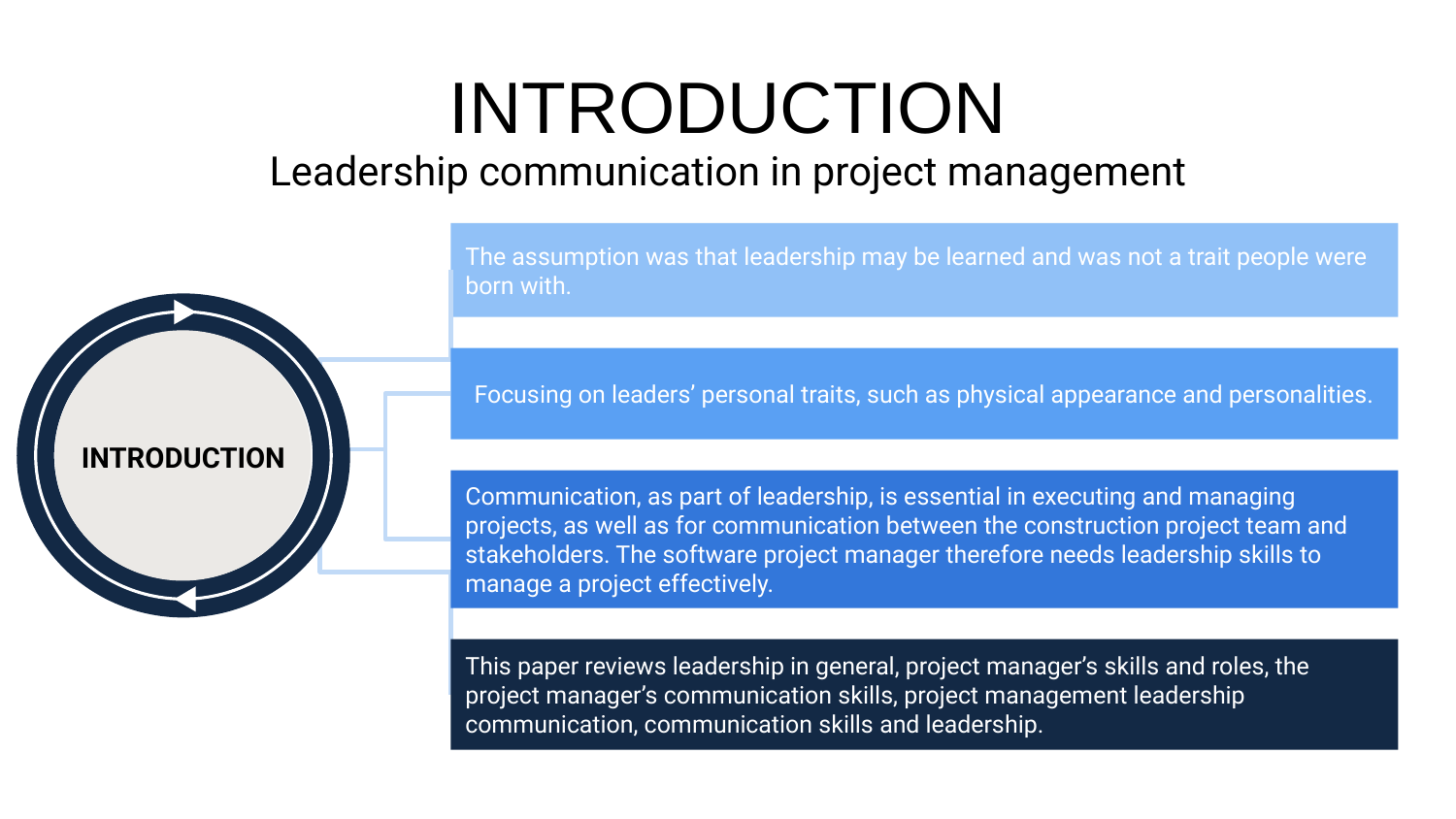

# INTRODUCTION
Leadership communication in project management
The assumption was that leadership may be learned and was not a trait people were born with.

INTRODUCTION
Focusing on leaders’ personal traits, such as physical appearance and personalities.
Communication, as part of leadership, is essential in executing and managing projects, as well as for communication between the construction project team and stakeholders. The software project manager therefore needs leadership skills to manage a project effectively.
This paper reviews leadership in general, project manager’s skills and roles, the project manager’s communication skills, project management leadership communication, communication skills and leadership.